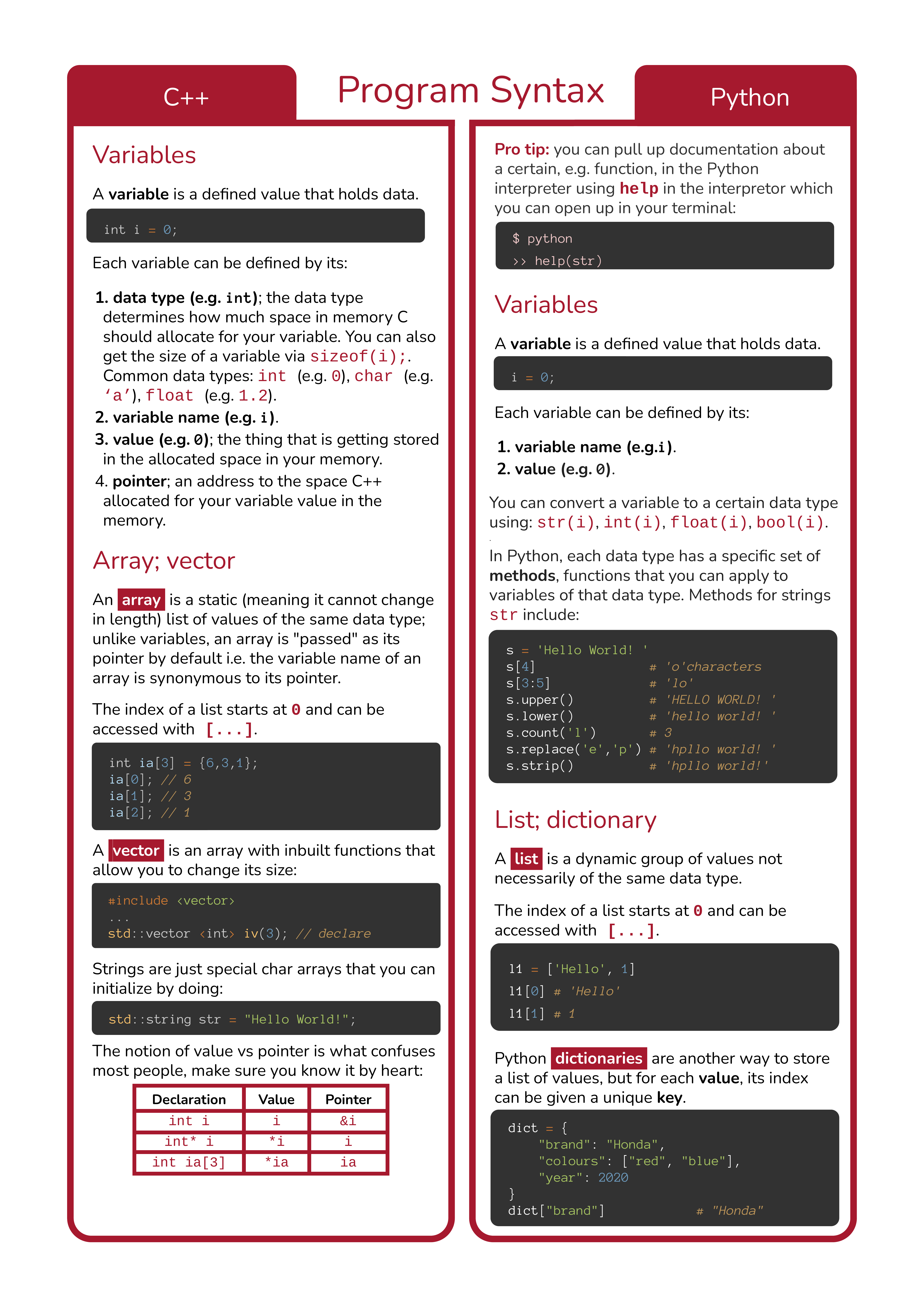

Python

C++

Variables

A variable is a defined value that holds data.

Each variable can be defined by its:

 data type (e.g. int); the data type determines how much space in memory C should allocate for your variable. You can also get the size of a variable via sizeof(i);. Common data types: int (e.g. 0), char (e.g. ‘a’), float (e.g. 1.2).
 variable name (e.g. i).
 value (e.g. 0); the thing that is getting stored in the allocated space in your memory.
 pointer; an address to the space C++ allocated for your variable value in the memory.

Array; vector

An  array  is a static (meaning it cannot change in length) list of values of the same data type; unlike variables, an array is "passed" as its pointer by default i.e. the variable name of an array is synonymous to its pointer.

The index of a list starts at 0 and can be accessed with [...].

A  vector  is an array with inbuilt functions that allow you to change its size:

Strings are just special char arrays that you can initialize by doing:

The notion of value vs pointer is what confuses most people, make sure you know it by heart:

Program Syntax

Pro tip: you can pull up documentation about a certain, e.g. function, in the Python interpreter using help in the interpretor which you can open up in your terminal:

Variables

A variable is a defined value that holds data.

Each variable can be defined by its:

 variable name (e.g.i).
 value (e.g. 0).

You can convert a variable to a certain data type using: str(i), int(i), float(i), bool(i).
.
In Python, each data type has a specific set of methods, functions that you can apply to variables of that data type. Methods for strings str include:

List; dictionary

A  list  is a dynamic group of values not necessarily of the same data type.

The index of a list starts at 0 and can be accessed with [...].

Python  dictionaries  are another way to store a list of values, but for each value, its index can be given a unique key.

int i = 0;
$ python
>> help(str)
i = 0;
s = 'Hello World! '
s[4]               # 'o'characters
s[3:5]             # 'lo'
s.upper()          # 'HELLO WORLD! '
s.lower()          # 'hello world! '
s.count('l')       # 3
s.replace('e','p') # 'hpllo world! '
s.strip()          # 'hpllo world!'
int ia[3] = {6,3,1};
ia[0]; // 6
ia[1]; // 3
ia[2]; // 1
#include <vector>
...
std::vector <int> iv(3); // declare
l1 = ['Hello', 1]
l1[0] # 'Hello'
l1[1] # 1
std::string str = "Hello World!";
| Declaration | Value | Pointer |
| --- | --- | --- |
| int i | i | &i |
| int\* i | \*i | i |
| int ia[3] | \*ia | ia |
dict = {
    "brand": "Honda",
    "colours": ["red", "blue"],
    "year": 2020
}
dict["brand"]            # "Honda"